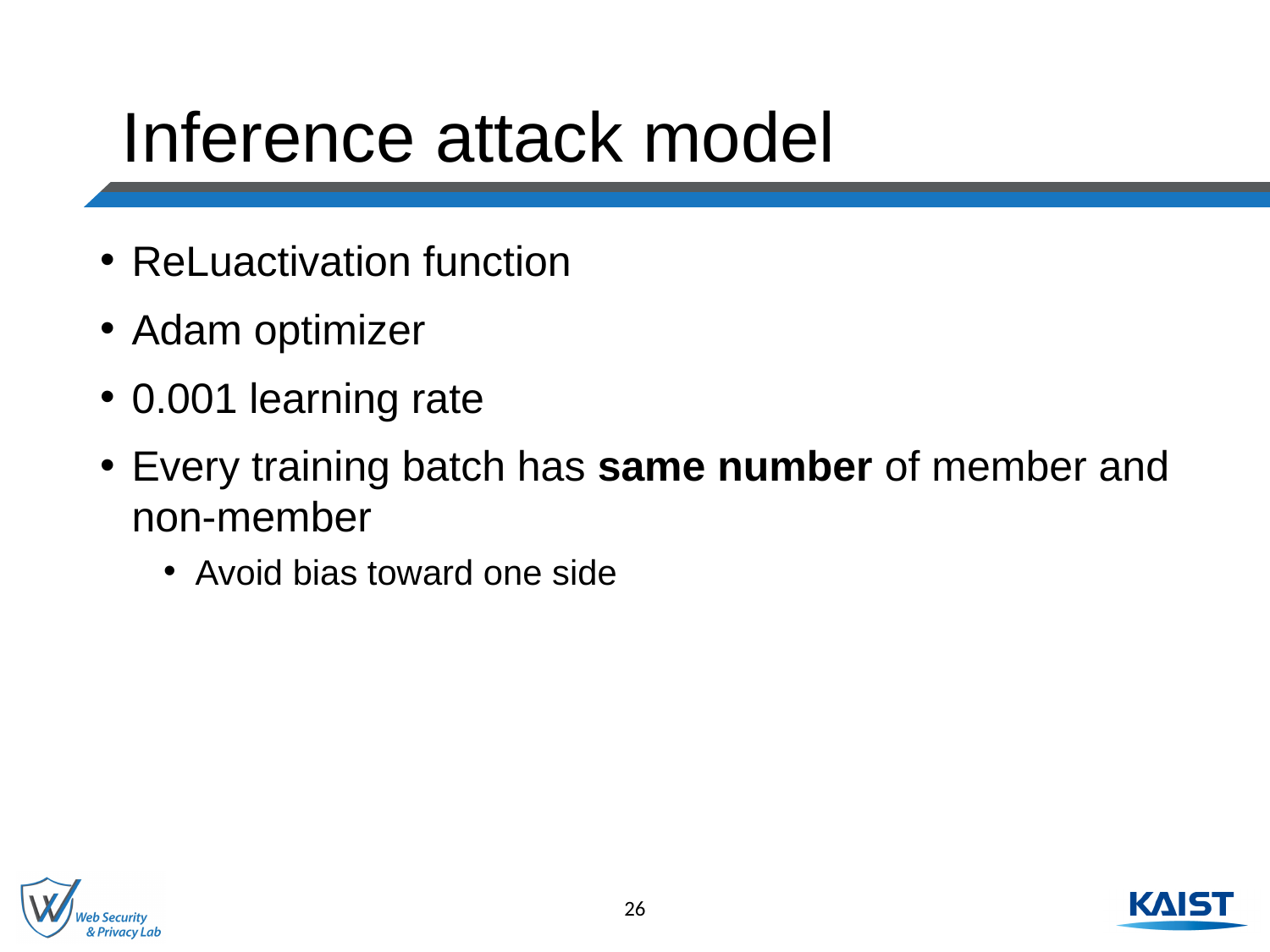

# Inference attack model
ReLuactivation function
Adam optimizer
0.001 learning rate
Every training batch has same number of member and non-member
Avoid bias toward one side

26